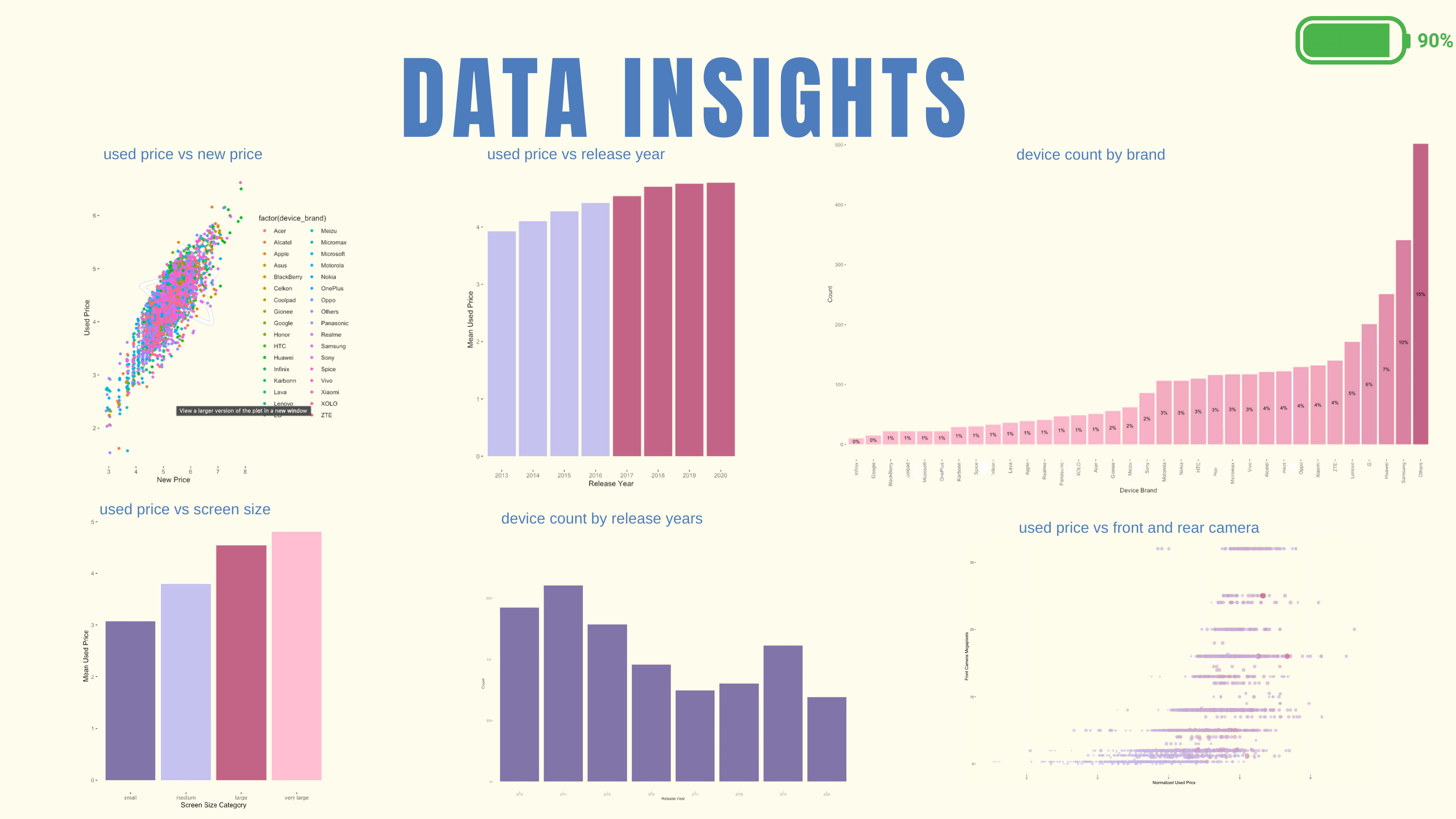

DATA INSIGHTS

used price vs new price
used price vs release year
device count by brand

used price vs screen size
device count by release years
used price vs front and rear camera